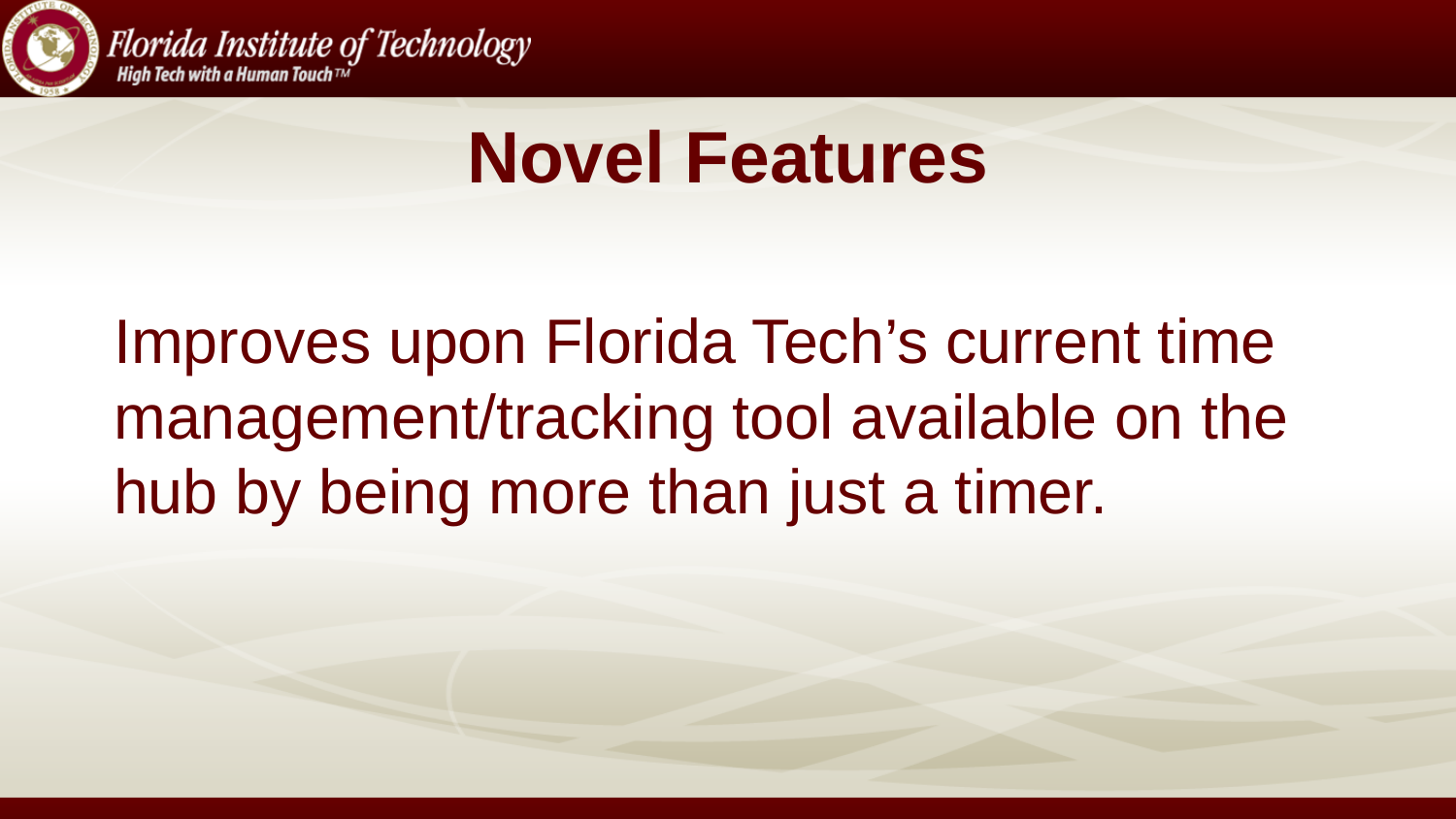

# Novel Features
Improves upon Florida Tech’s current time management/tracking tool available on the hub by being more than just a timer.